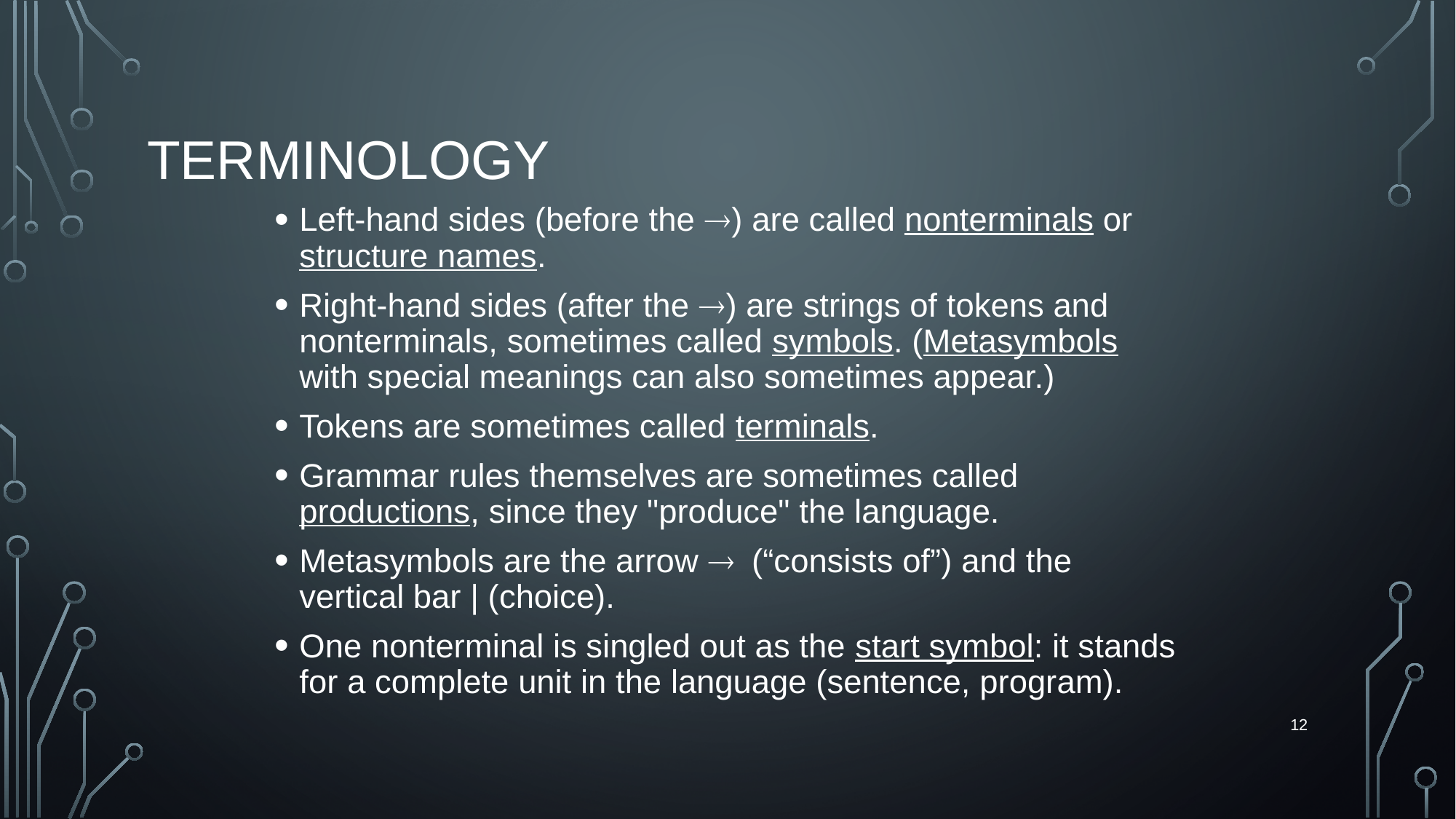

# Terminology
Left-hand sides (before the →) are called nonterminals or structure names.
Right-hand sides (after the →) are strings of tokens and nonterminals, sometimes called symbols. (Metasymbols with special meanings can also sometimes appear.)
Tokens are sometimes called terminals.
Grammar rules themselves are sometimes called productions, since they "produce" the language.
Metasymbols are the arrow → (“consists of”) and the vertical bar | (choice).
One nonterminal is singled out as the start symbol: it stands for a complete unit in the language (sentence, program).
12